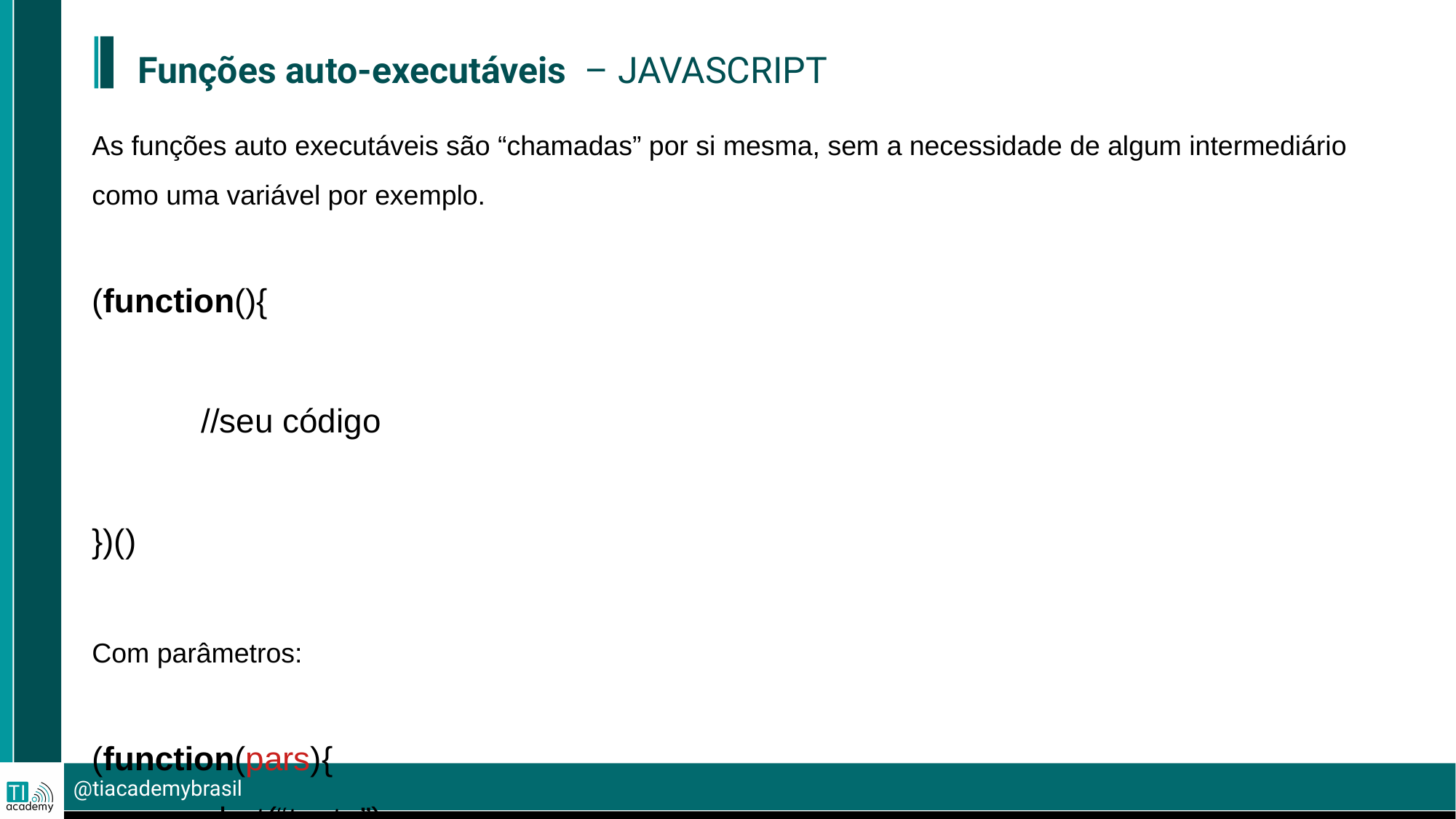

Funções auto-executáveis  – JAVASCRIPT

As funções auto executáveis são “chamadas” por si mesma, sem a necessidade de algum intermediário como uma variável por exemplo.

(function(){

	//seu código

})()

Com parâmetros:

(function(pars){
	alert(“teste”);
})(“Teste de parâmetro”)